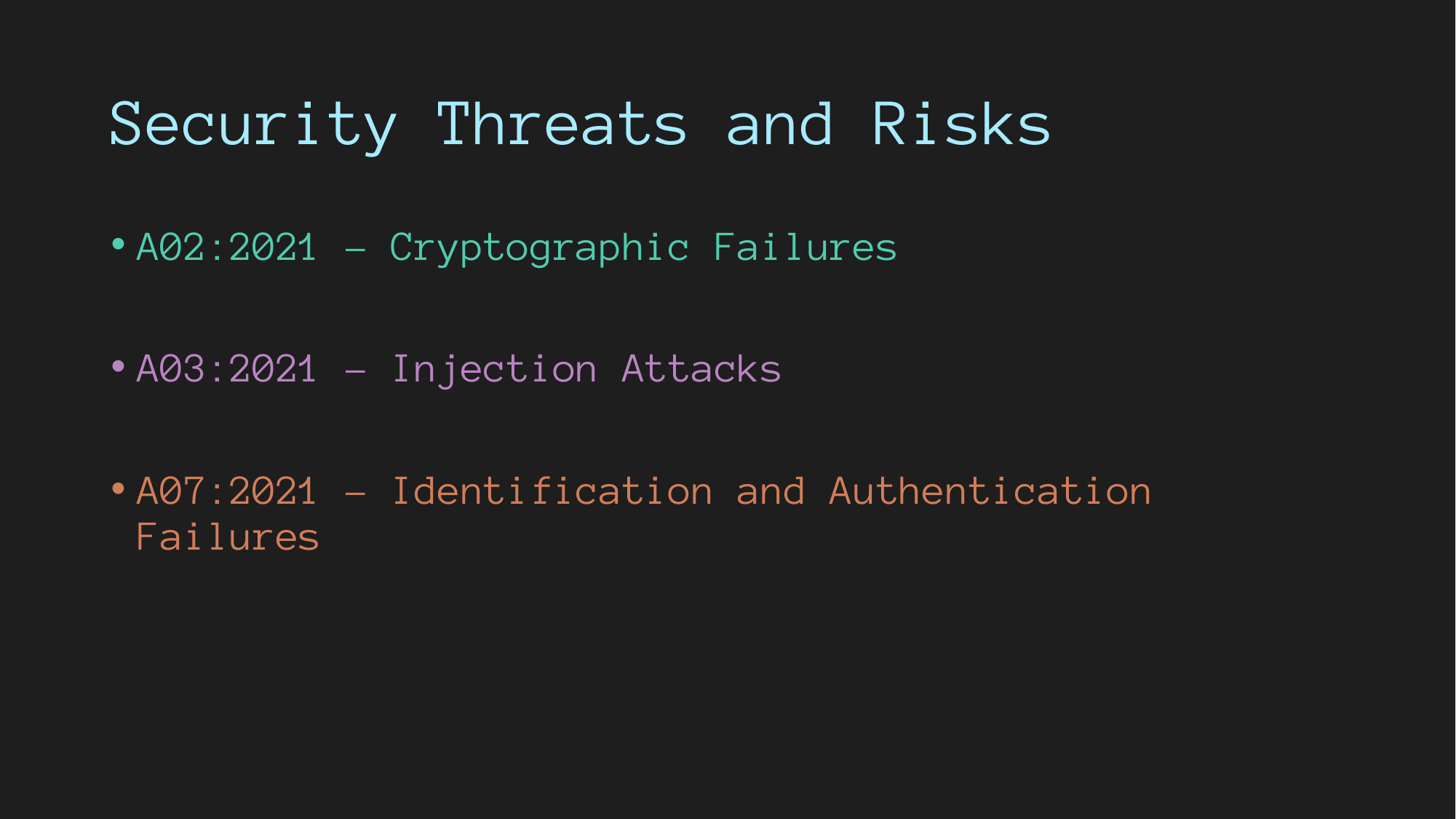

# Security Threats and Risks
A02:2021 – Cryptographic Failures

A03:2021 – Injection Attacks

A07:2021 – Identification and Authentication Failures